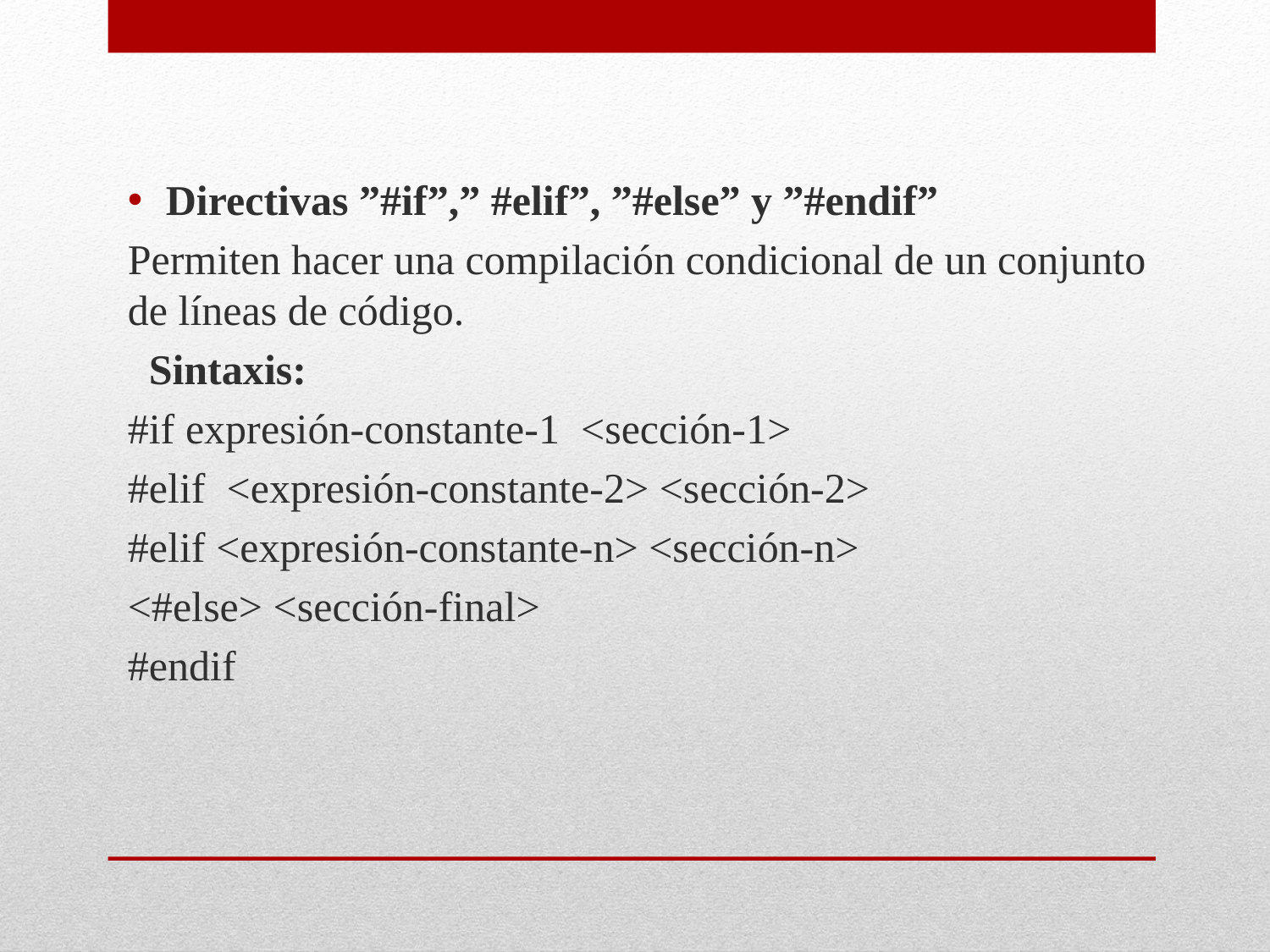

Directivas ”#if”,” #elif”, ”#else” y ”#endif”
Permiten hacer una compilación condicional de un conjunto de líneas de código.
  Sintaxis:
#if expresión-constante-1  <sección-1>
#elif  <expresión-constante-2> <sección-2>
#elif <expresión-constante-n> <sección-n>
<#else> <sección-final>
#endif